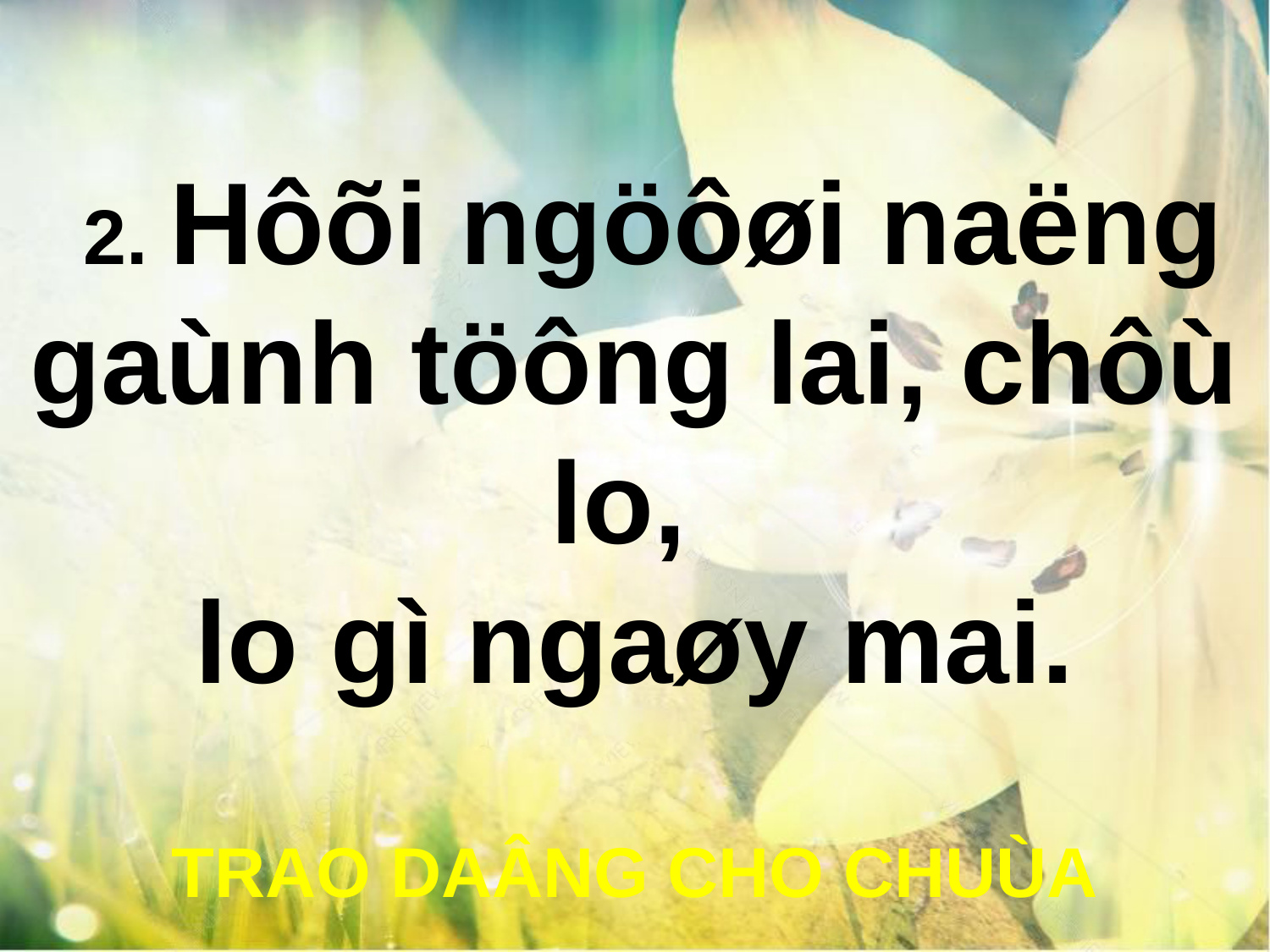

2. Hôõi ngöôøi naëng gaùnh töông lai, chôù lo,
lo gì ngaøy mai.
TRAO DAÂNG CHO CHUÙA